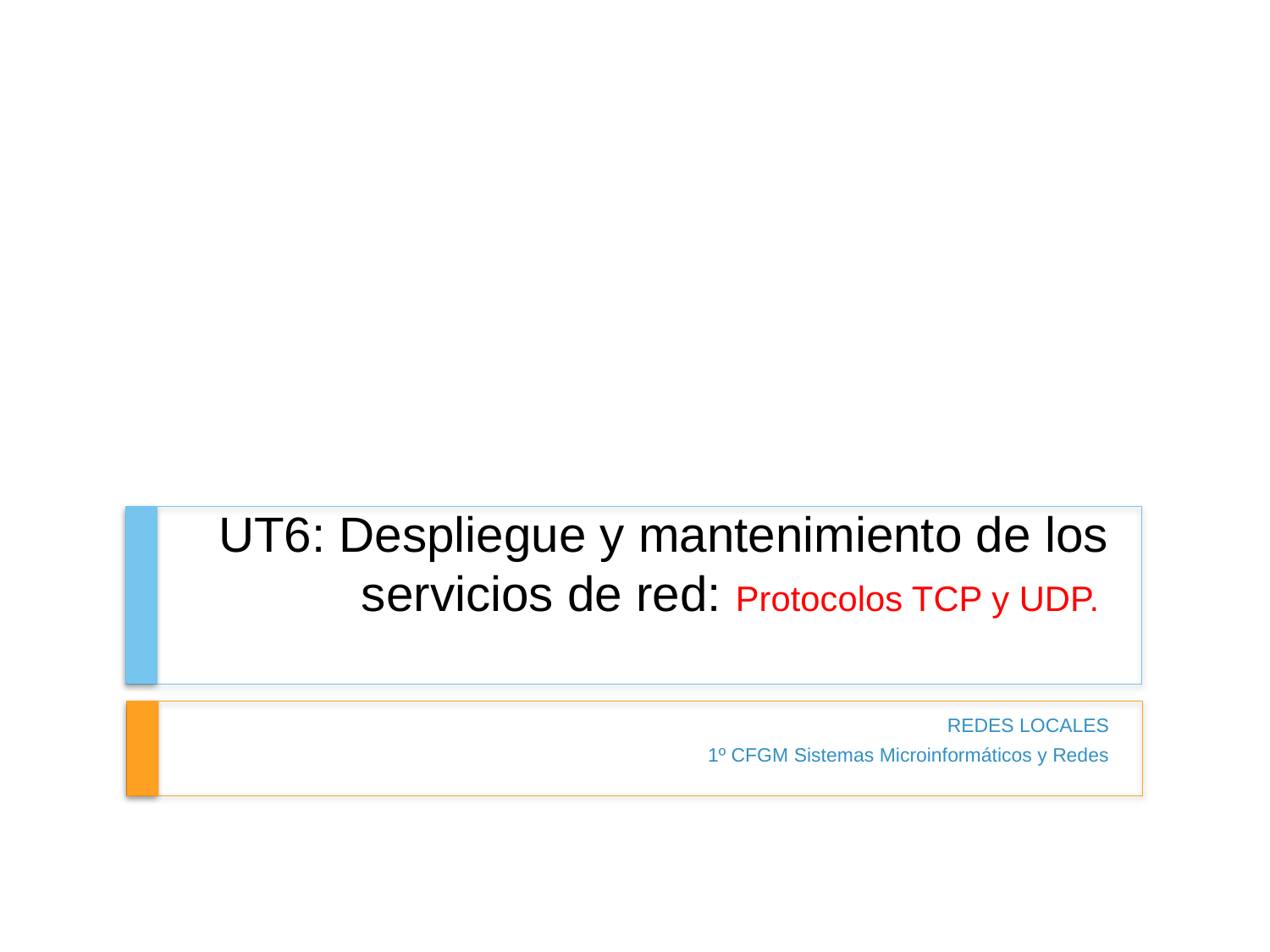

# UT6: Despliegue y mantenimiento de los servicios de red: Protocolos TCP y UDP.
REDES LOCALES
1º CFGM Sistemas Microinformáticos y Redes